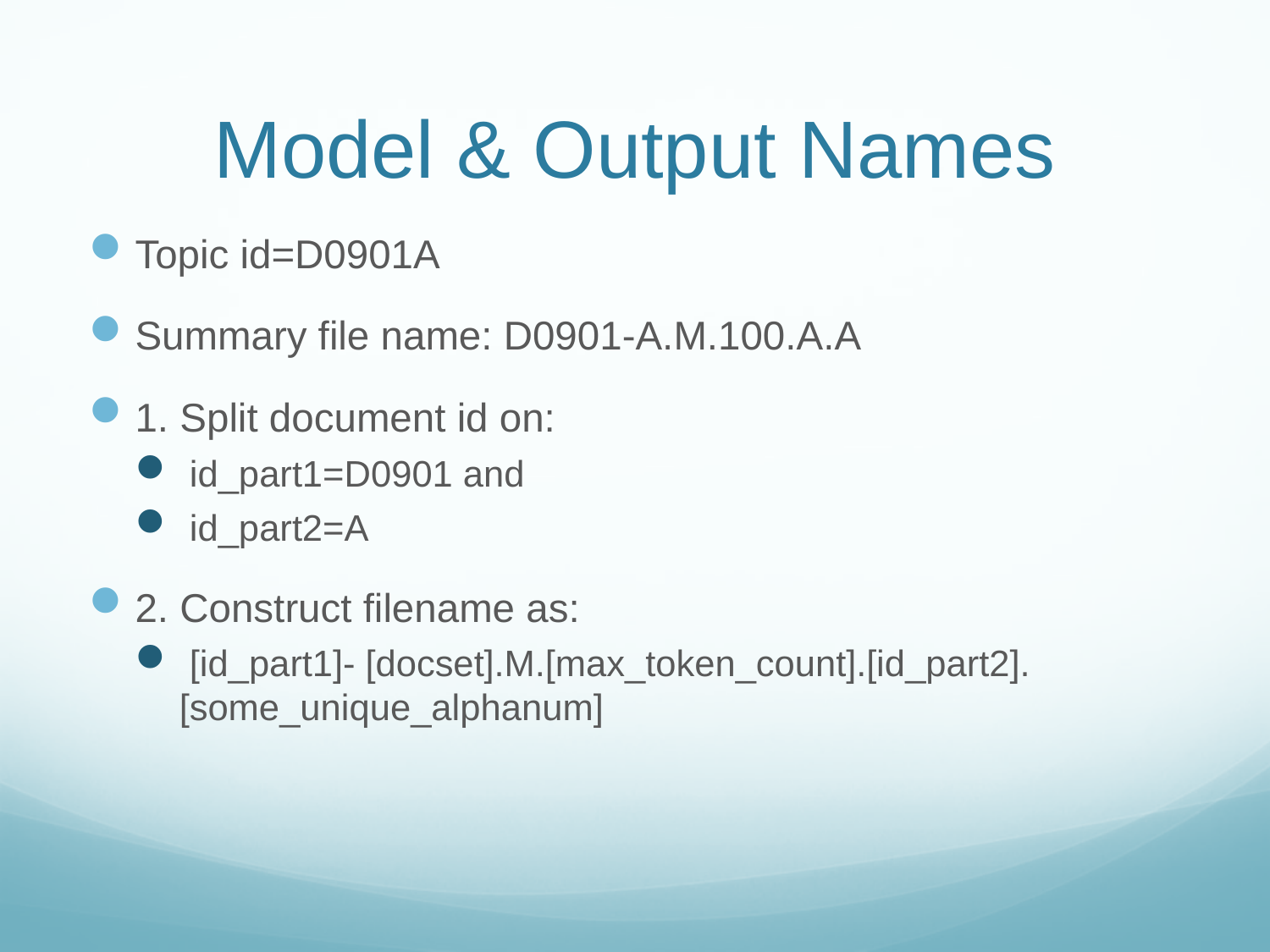

# Model & Output Names
Topic id=D0901A
Summary file name: D0901-A.M.100.A.A
1. Split document id on:
 id_part1=D0901 and
 id_part2=A
2. Construct filename as:
 [id_part1]- [docset].M.[max_token_count].[id_part2].[some_unique_alphanum]